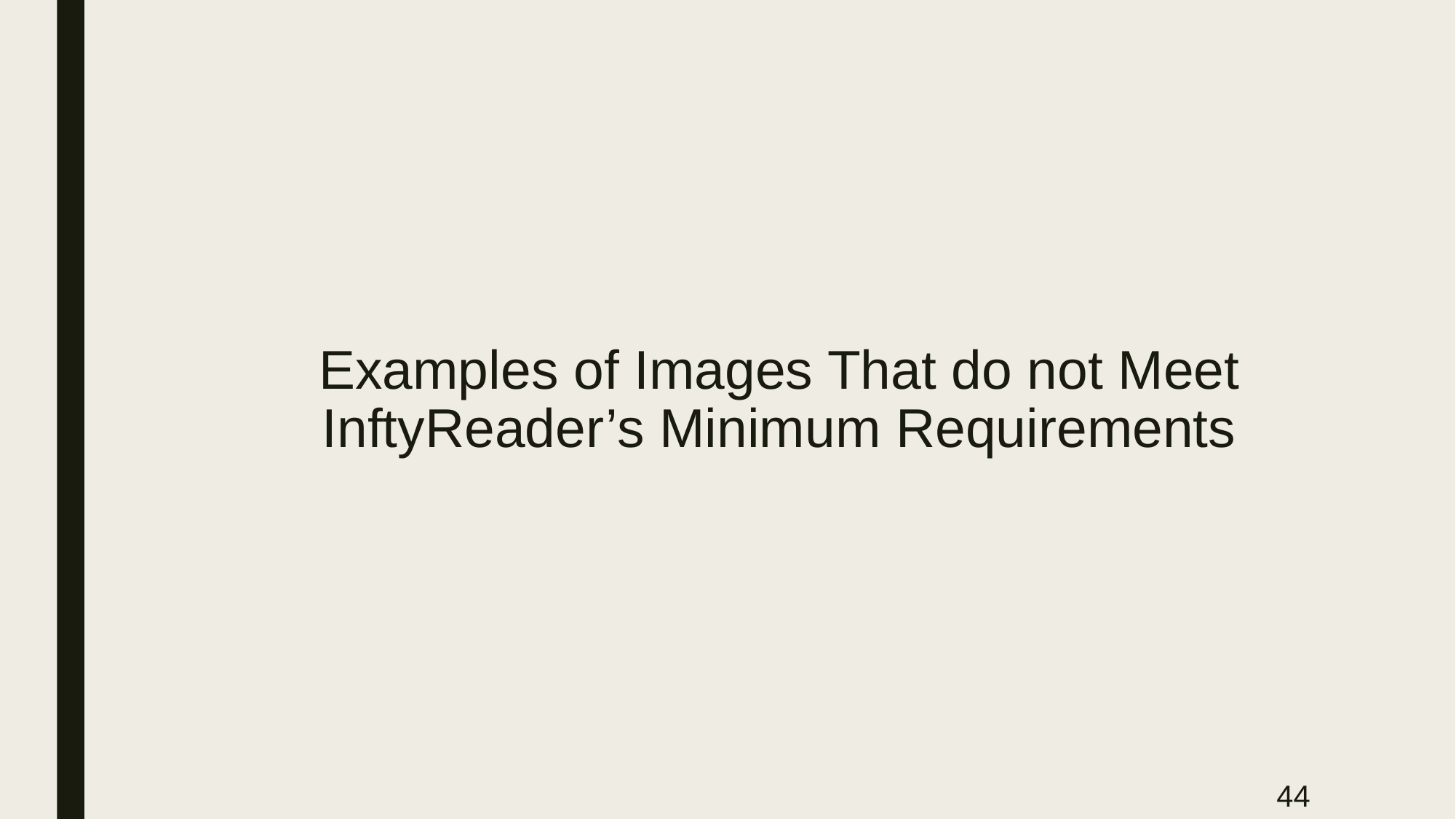

# Examples of Images That do not Meet InftyReader’s Minimum Requirements
44